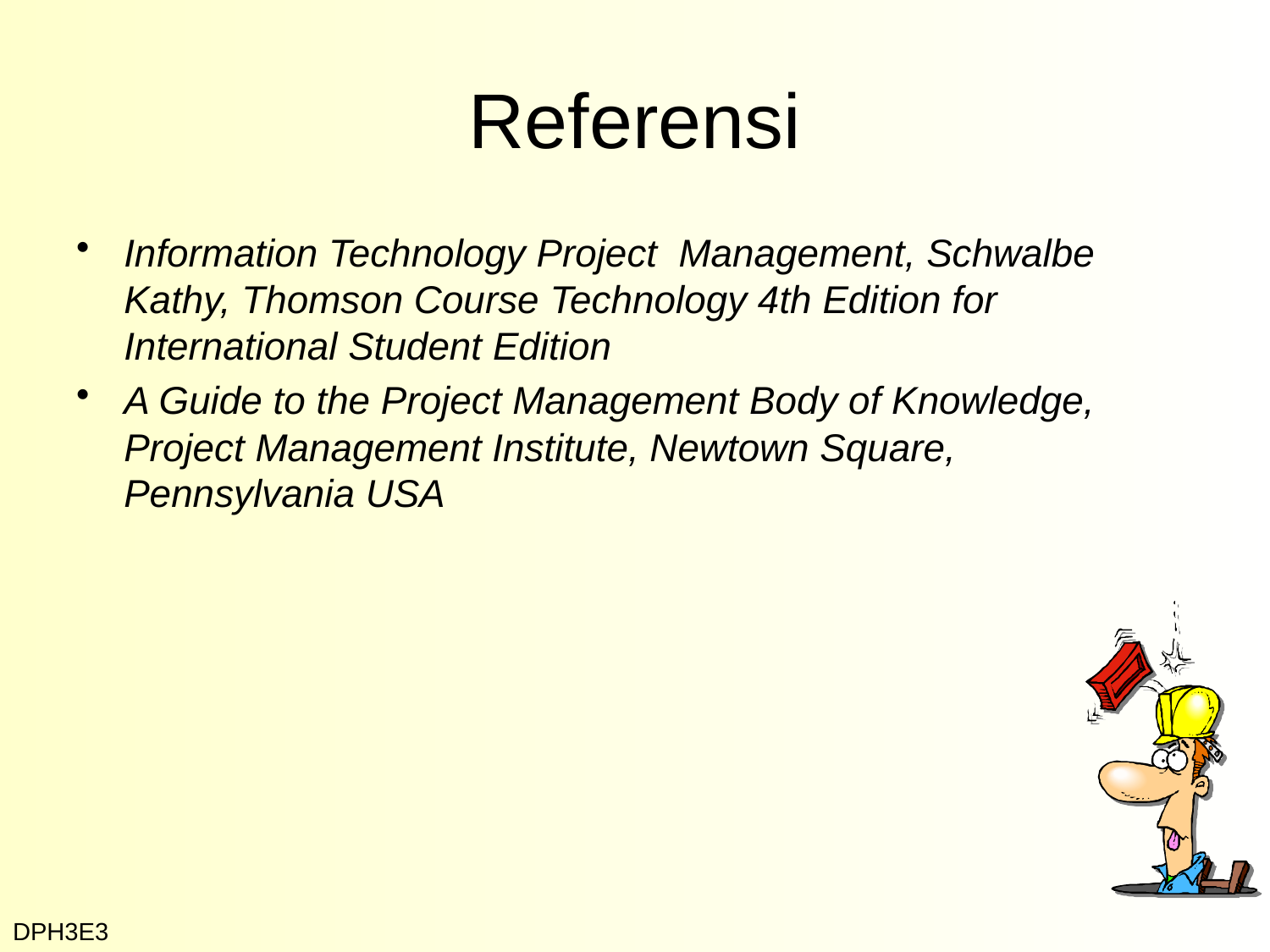

# Referensi
Information Technology Project  Management, Schwalbe Kathy, Thomson Course Technology 4th Edition for International Student Edition
A Guide to the Project Management Body of Knowledge, Project Management Institute, Newtown Square, Pennsylvania USA
DPH3E3